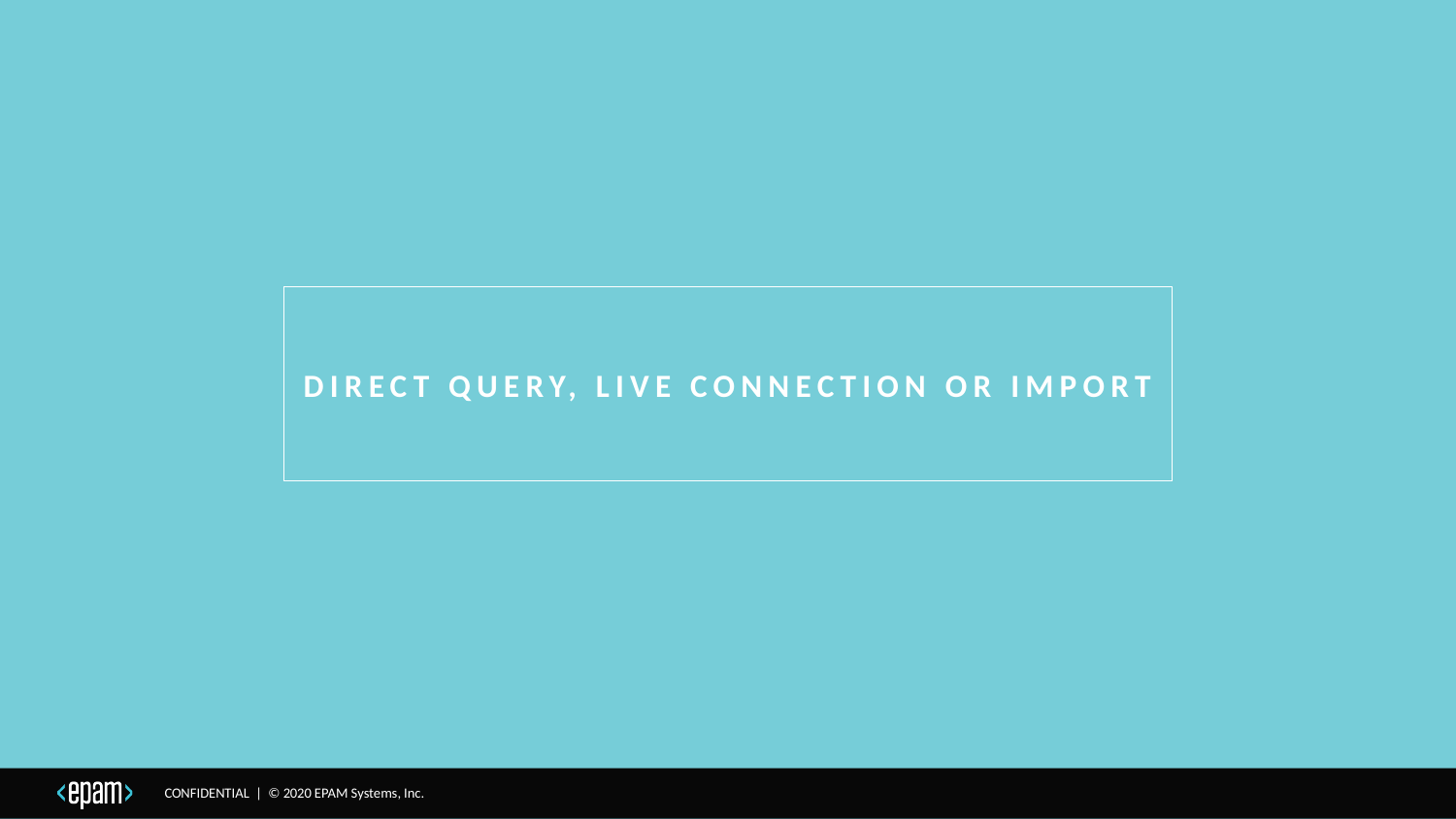

# Direct Query, Live Connection or Import